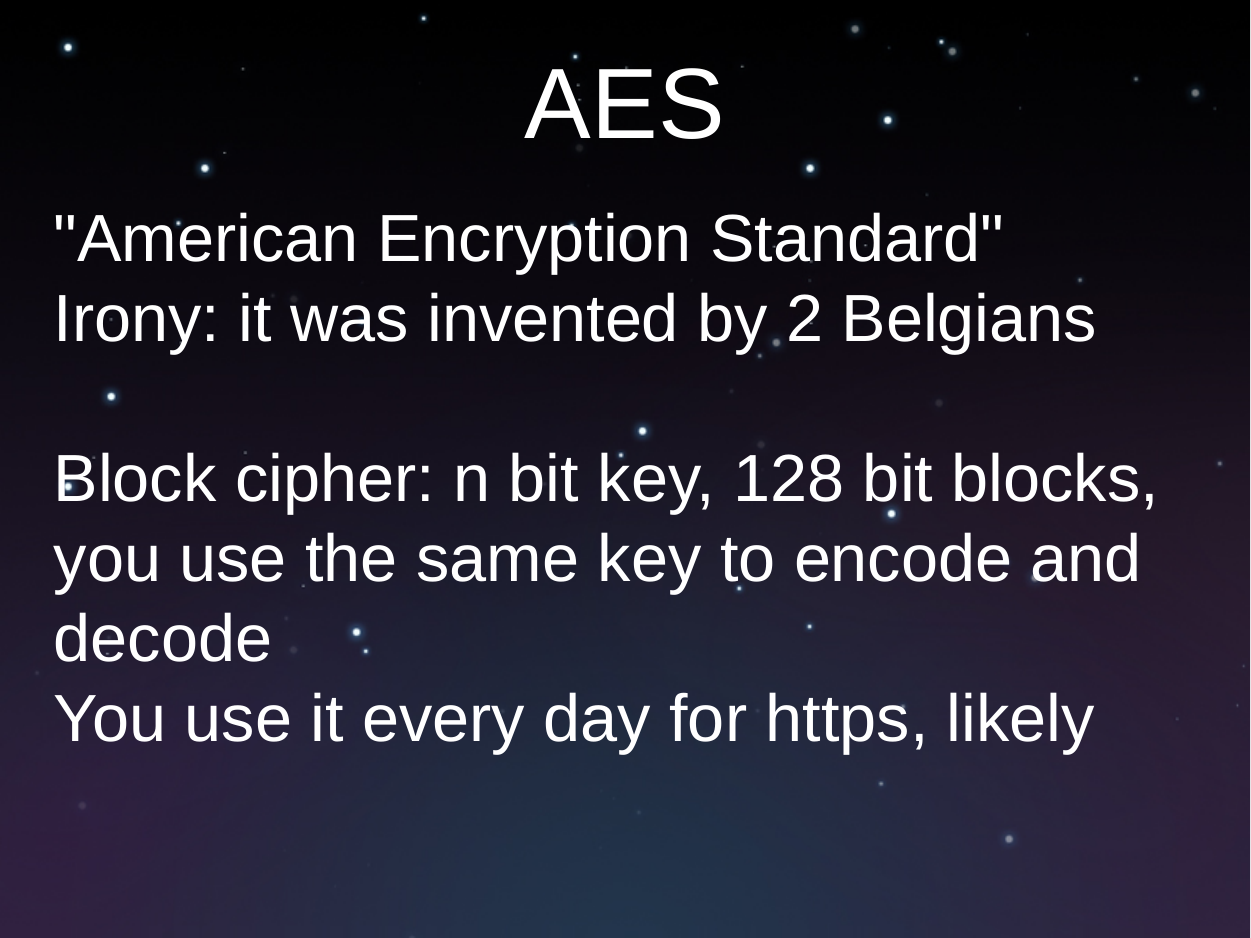

# AES
"American Encryption Standard"
Irony: it was invented by 2 Belgians

Block cipher: n bit key, 128 bit blocks, you use the same key to encode and decode
You use it every day for https, likely